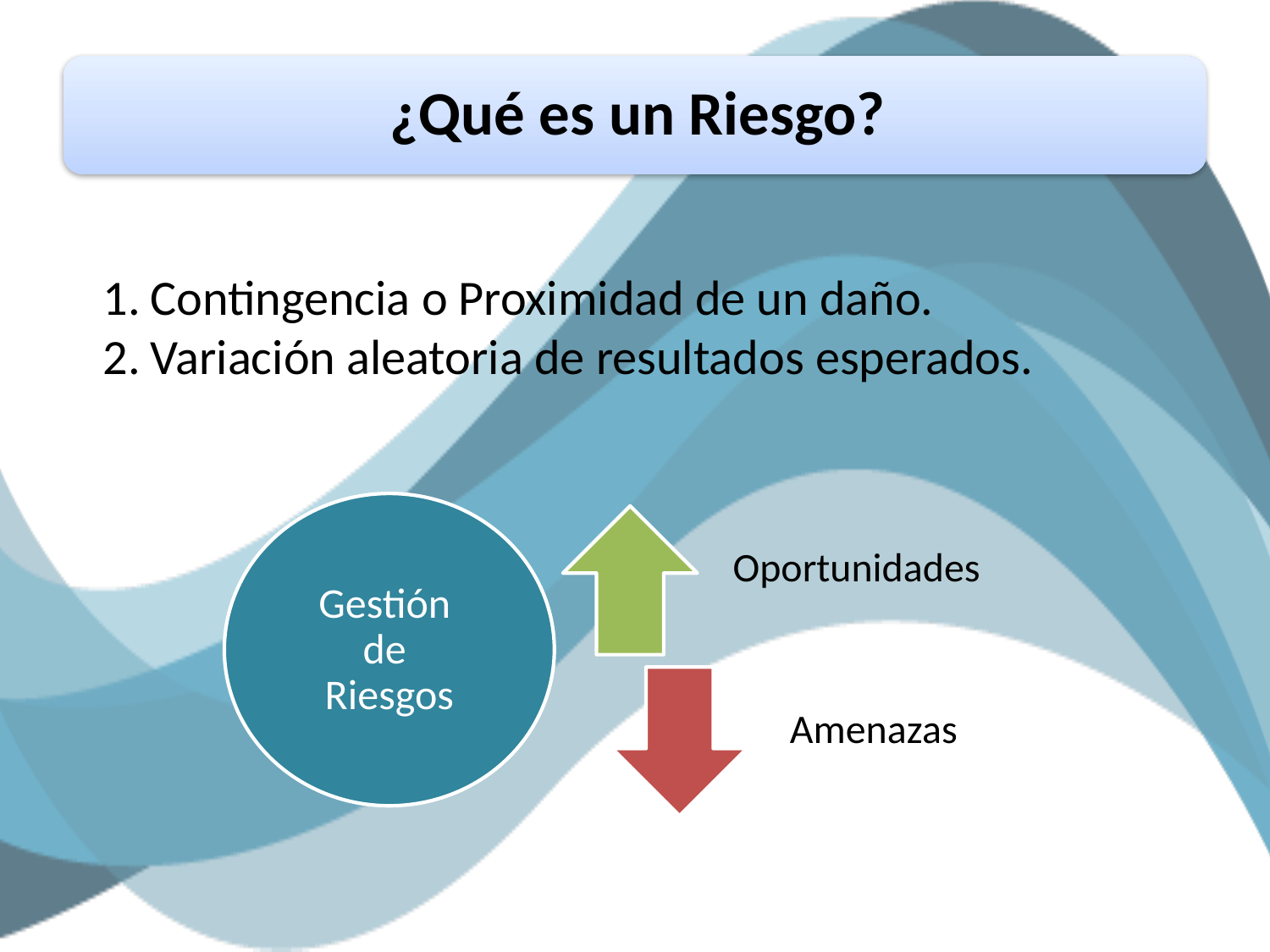

¿Qué es un Riesgo?
Contingencia o Proximidad de un daño.
Variación aleatoria de resultados esperados.

Gestión
de
Riesgos
Oportunidades
Amenazas